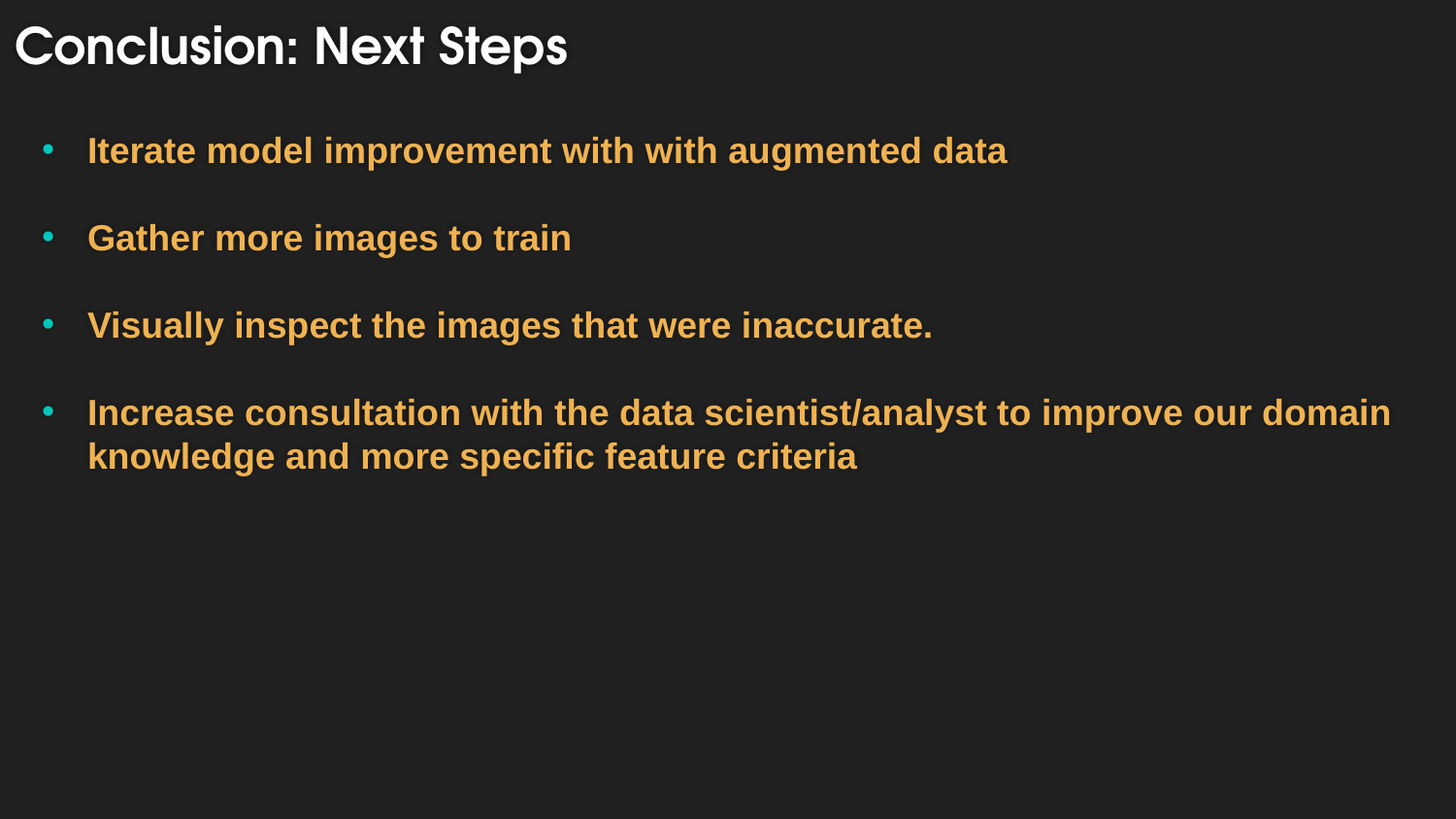

# Conclusion: Next Steps

Iterate model improvement with with augmented data

Gather more images to train

Visually inspect the images that were inaccurate.

Increase consultation with the data scientist/analyst to improve our domain knowledge and more specific feature criteria